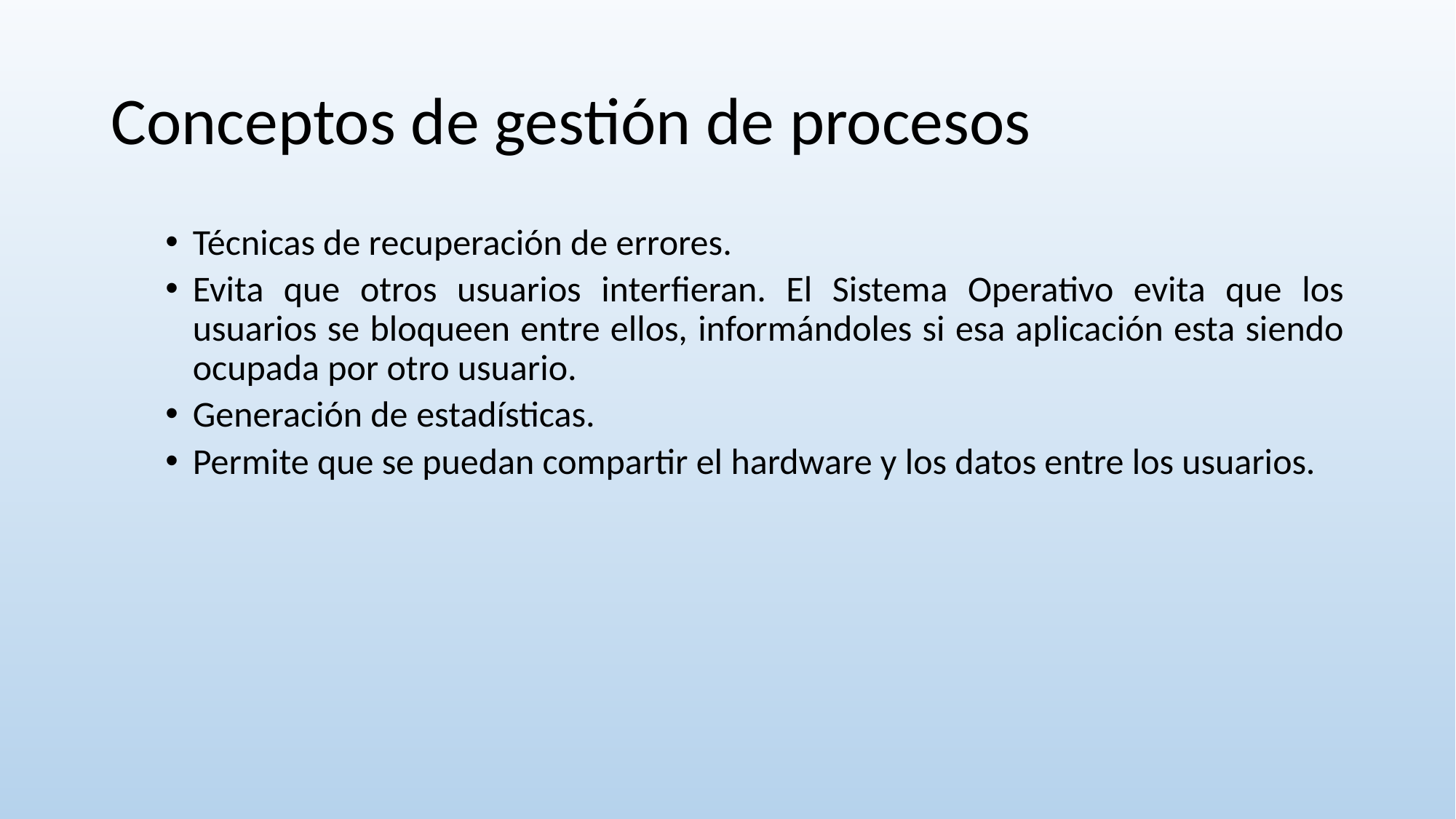

# Conceptos de gestión de procesos
Técnicas de recuperación de errores.
Evita que otros usuarios interfieran. El Sistema Operativo evita que los usuarios se bloqueen entre ellos, informándoles si esa aplicación esta siendo ocupada por otro usuario.
Generación de estadísticas.
Permite que se puedan compartir el hardware y los datos entre los usuarios.